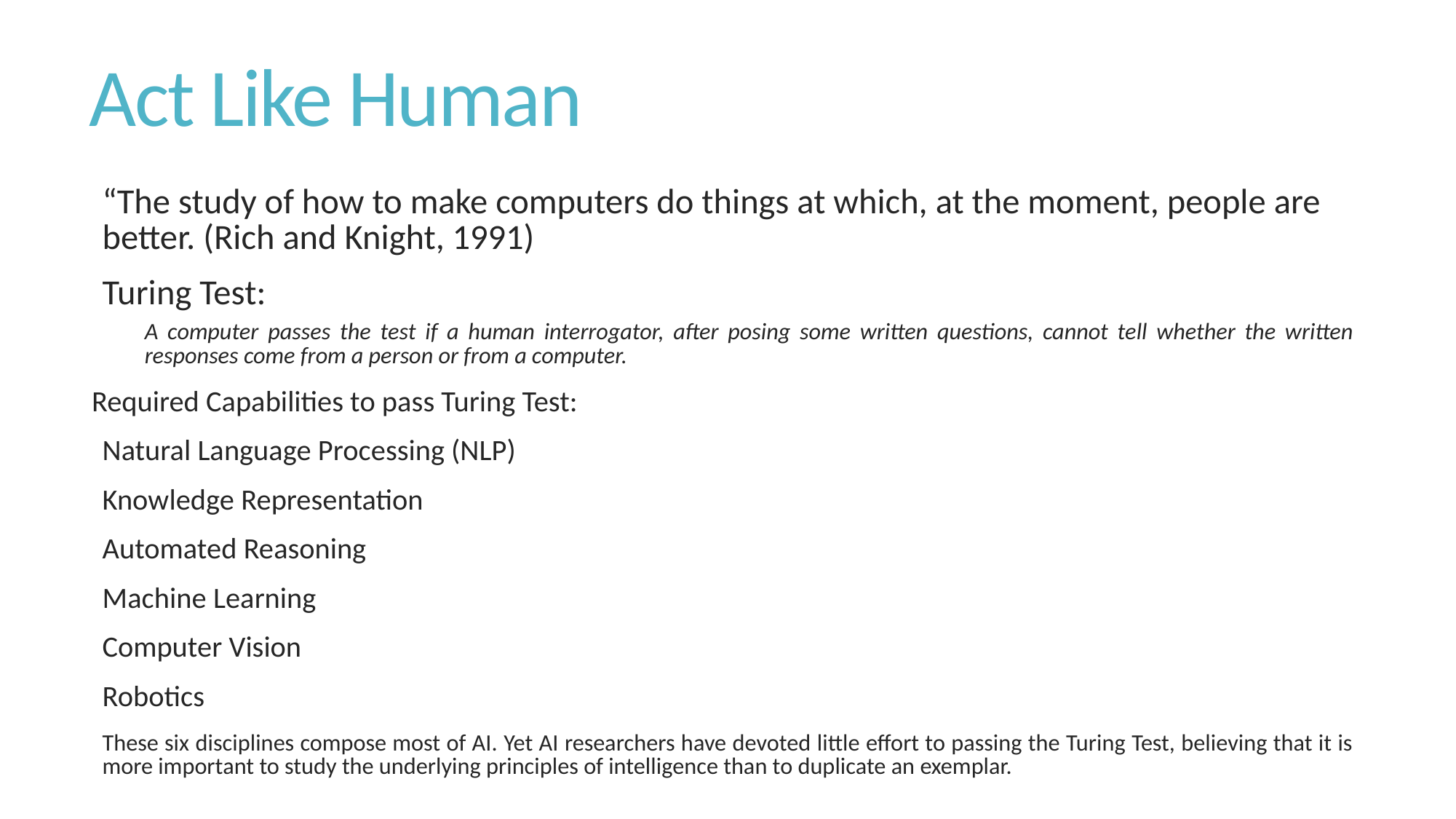

# Act Like Human
“The study of how to make computers do things at which, at the moment, people are better. (Rich and Knight, 1991)
Turing Test:
A computer passes the test if a human interrogator, after posing some written questions, cannot tell whether the written responses come from a person or from a computer.
Required Capabilities to pass Turing Test:
Natural Language Processing (NLP)
Knowledge Representation
Automated Reasoning
Machine Learning
Computer Vision
Robotics
These six disciplines compose most of AI. Yet AI researchers have devoted little effort to passing the Turing Test, believing that it is more important to study the underlying principles of intelligence than to duplicate an exemplar.